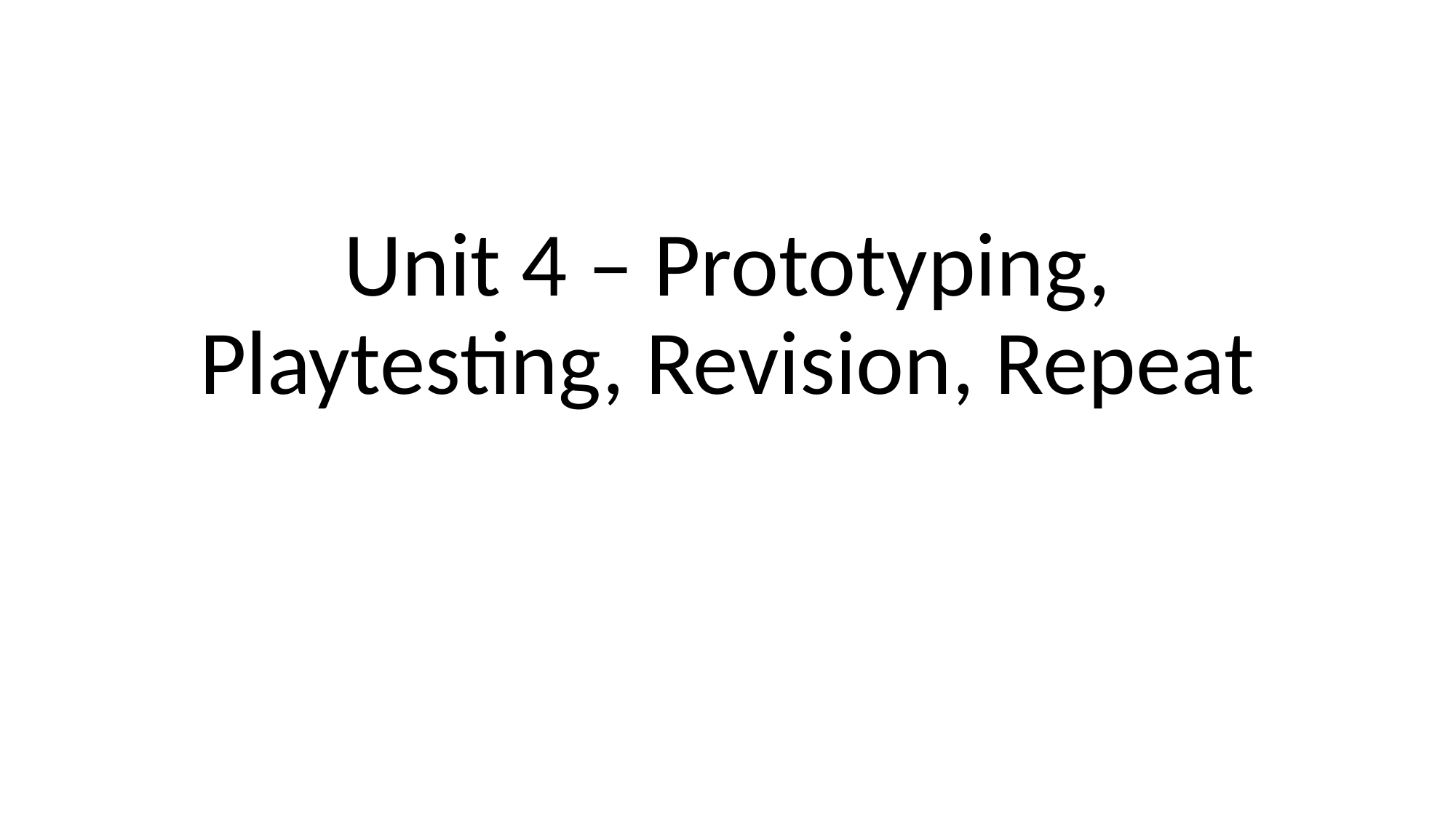

# Unit 4 – Prototyping, Playtesting, Revision, Repeat